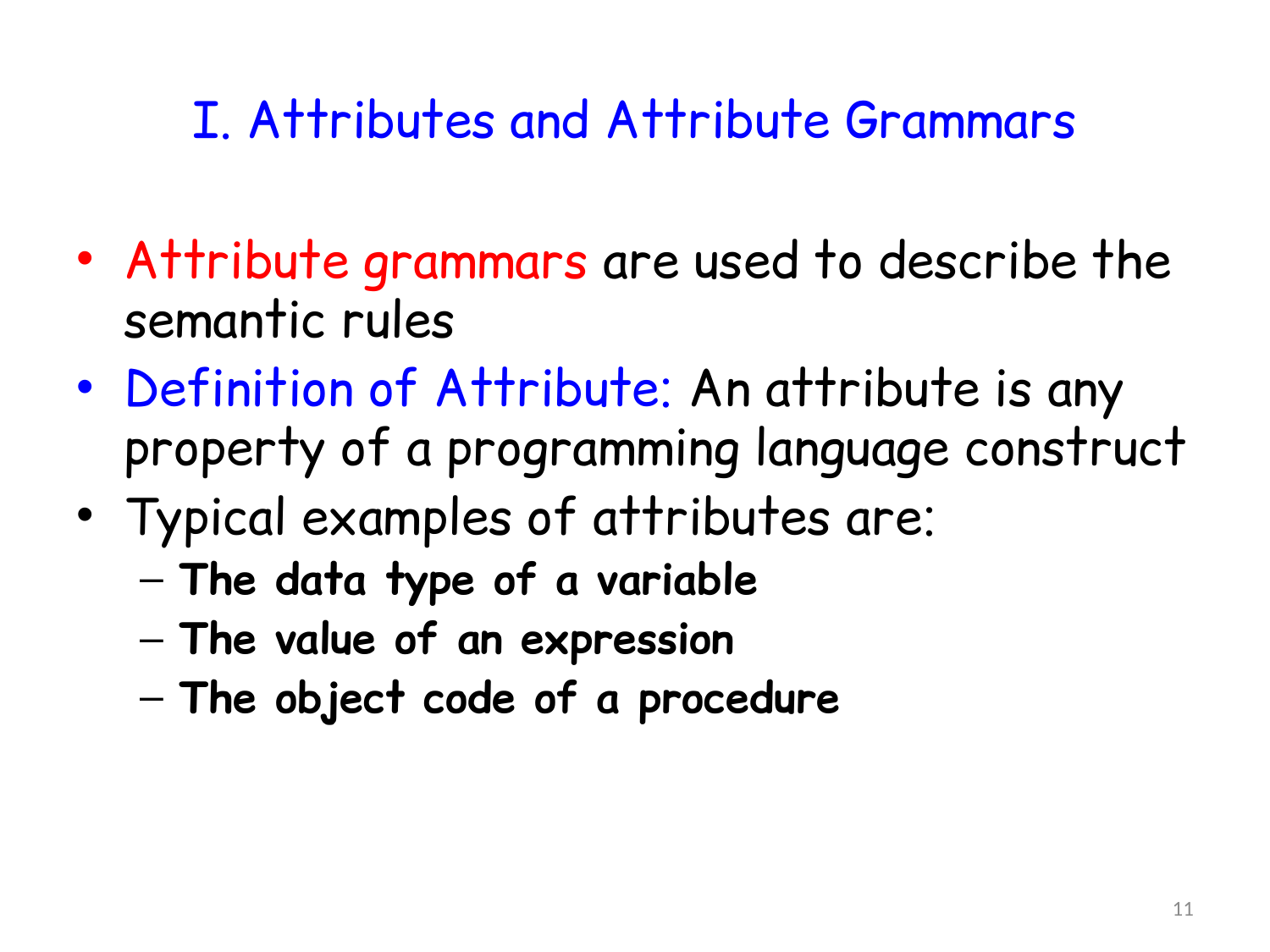

# I. Attributes and Attribute Grammars
Attribute grammars are used to describe the semantic rules
Definition of Attribute: An attribute is any property of a programming language construct
Typical examples of attributes are:
The data type of a variable
The value of an expression
The object code of a procedure
11